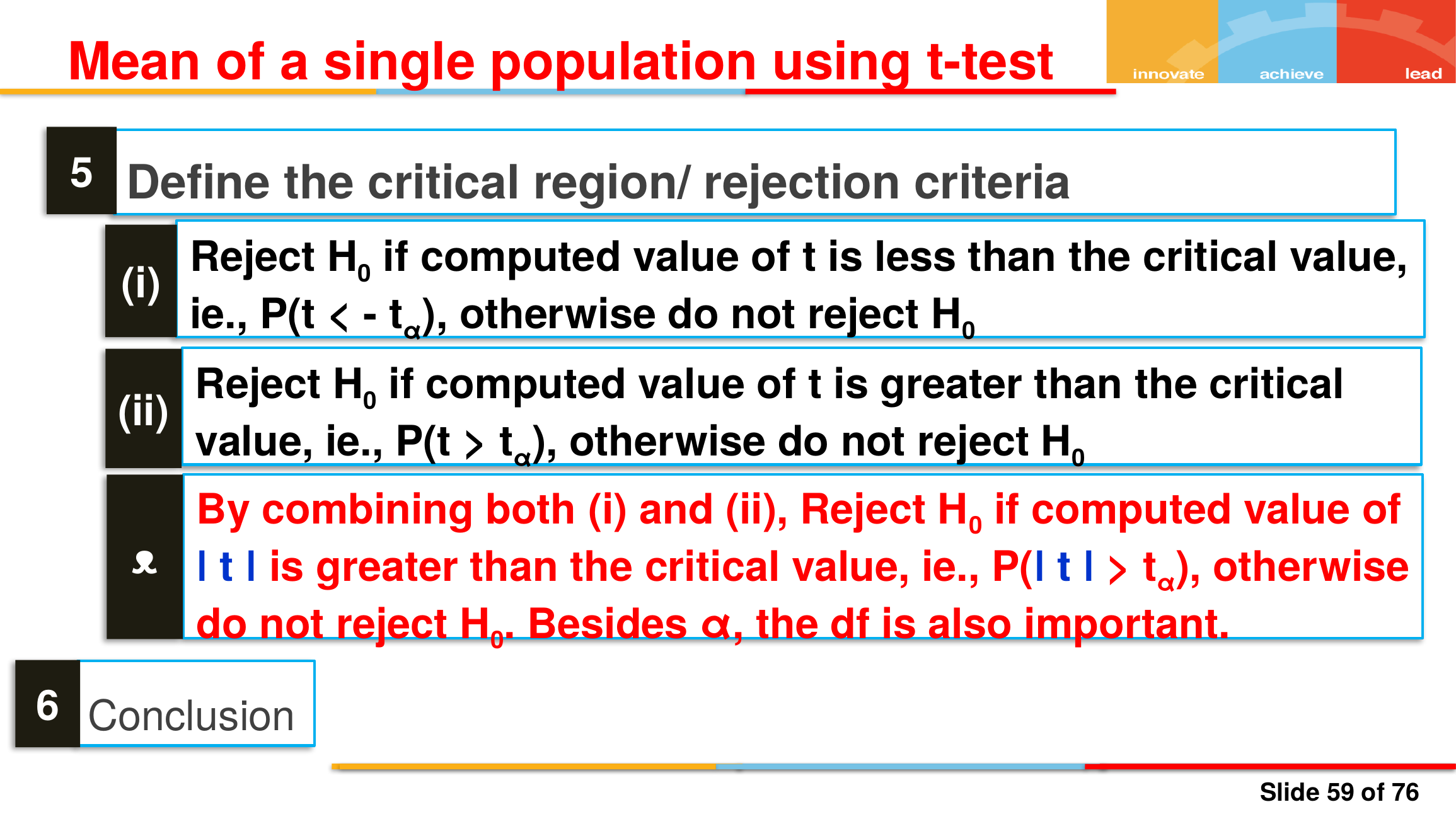

Mean of a single population using t-test
Define the critical region/ rejection criteria

5

Reject H0 if computed value of t is less than the critical value, ie., P(t < - tα), otherwise do not reject H0
(i)

Reject H0 if computed value of t is greater than the critical value, ie., P(t > tα), otherwise do not reject H0
(ii)

By combining both (i) and (ii), Reject H0 if computed value of
ǀ t ǀ is greater than the critical value, ie., P(ǀ t ǀ > tα), otherwise
do not reject H0. Besides α, the df is also important.
ᴥ
Conclusion

6